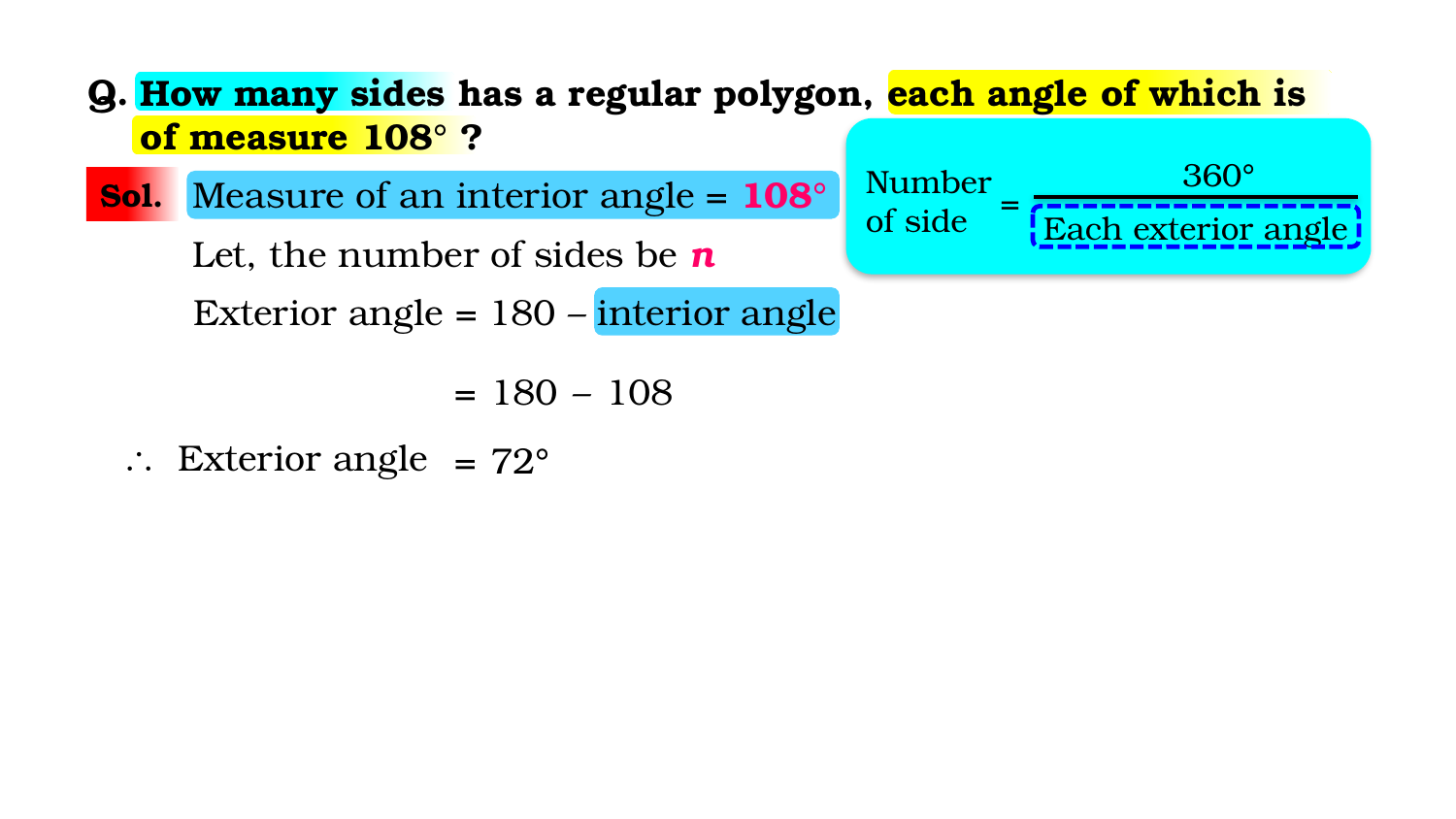

Q.
How many sides has a regular polygon, each angle of which is
of measure 108° ?

360°
Number
of side
Measure of an interior angle = 108°
Sol.

=
Each exterior angle

Let, the number of sides be n
Exterior angle = 180 – interior angle

 =
180
 –
108
∴  Exterior angle
 =
72°